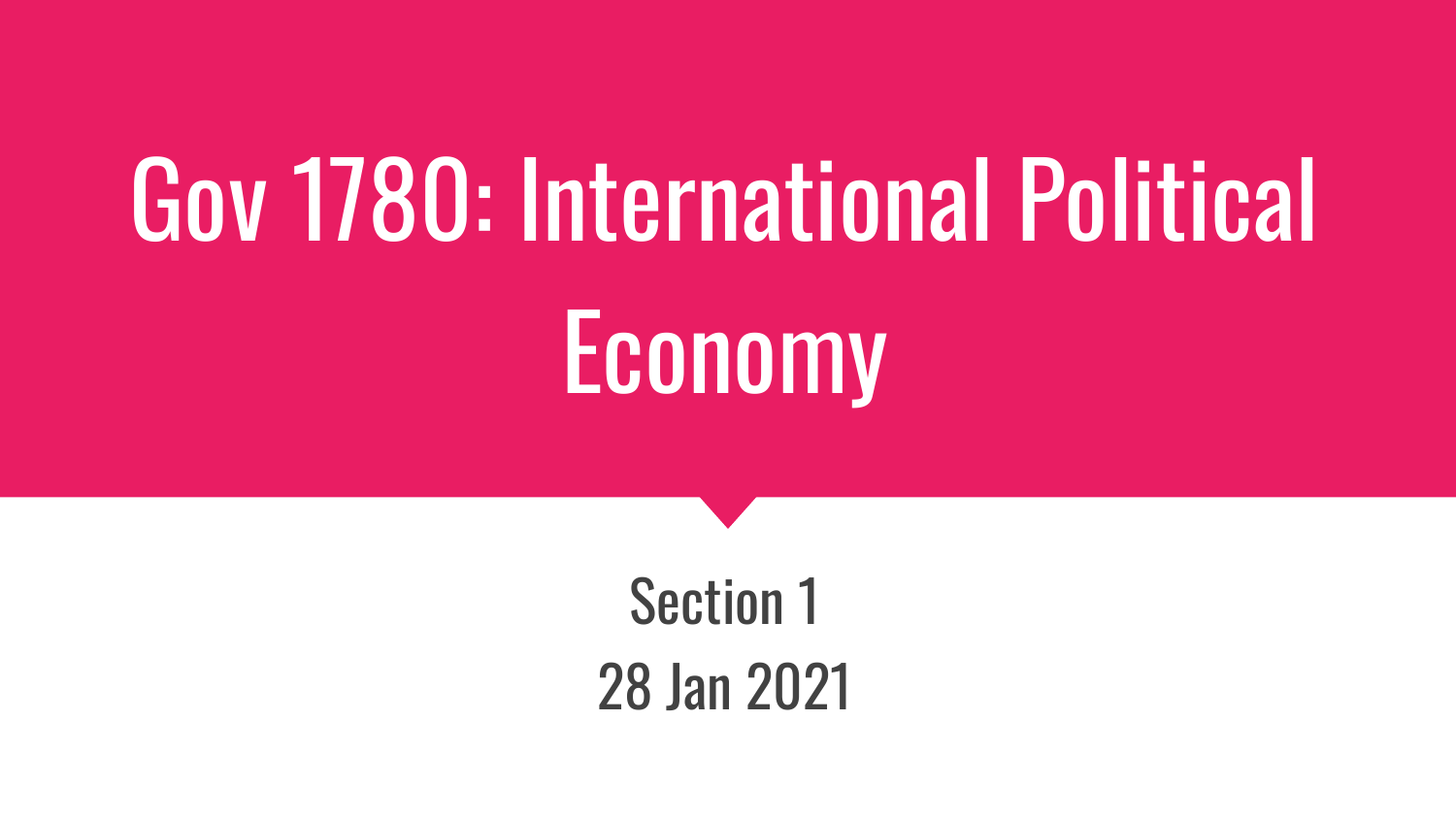

# Gov 1780: International Political Economy
Section 1
28 Jan 2021